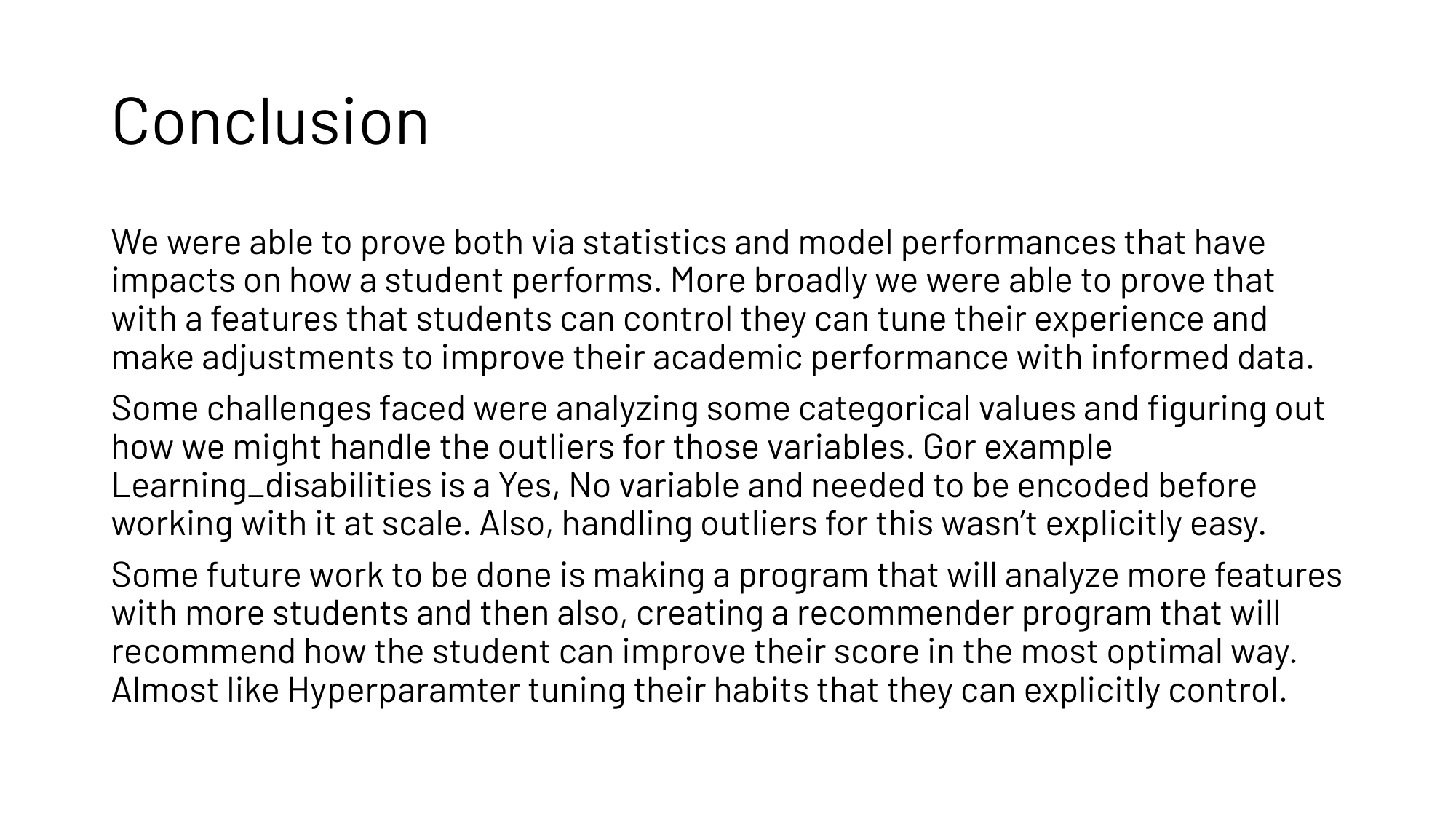

# Conclusion
We were able to prove both via statistics and model performances that have impacts on how a student performs. More broadly we were able to prove that with a features that students can control they can tune their experience and make adjustments to improve their academic performance with informed data.
Some challenges faced were analyzing some categorical values and figuring out how we might handle the outliers for those variables. Gor example Learning_disabilities is a Yes, No variable and needed to be encoded before working with it at scale. Also, handling outliers for this wasn’t explicitly easy.
Some future work to be done is making a program that will analyze more features with more students and then also, creating a recommender program that will recommend how the student can improve their score in the most optimal way. Almost like Hyperparamter tuning their habits that they can explicitly control.